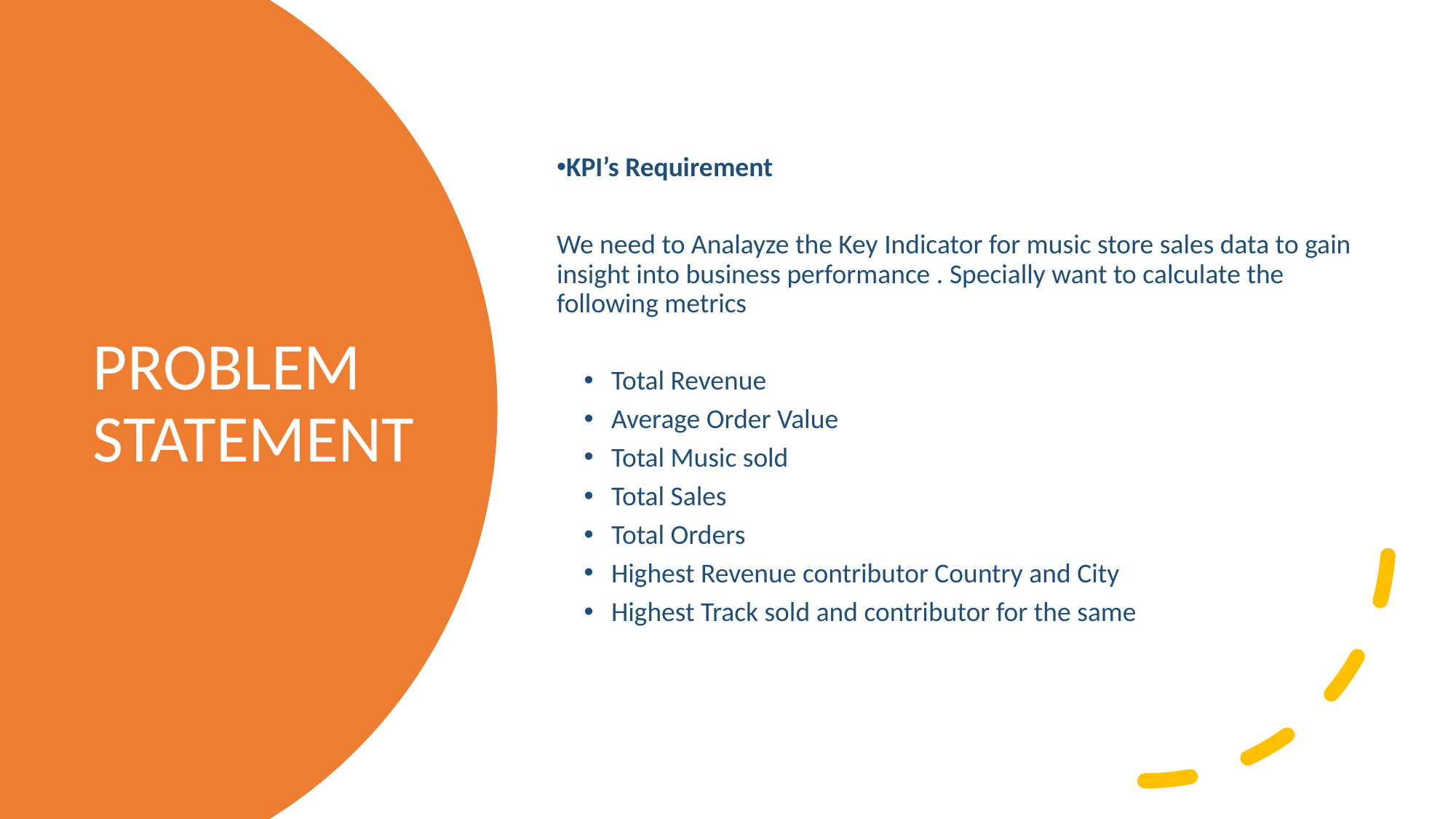

KPI’s Requirement

We need to Analayze the Key Indicator for music store sales data to gain insight into business performance . Specially want to calculate the following metrics

Total Revenue
Average Order Value
Total Music sold
Total Sales
Total Orders
Highest Revenue contributor Country and City
Highest Track sold and contributor for the same

PROBLEM STATEMENT